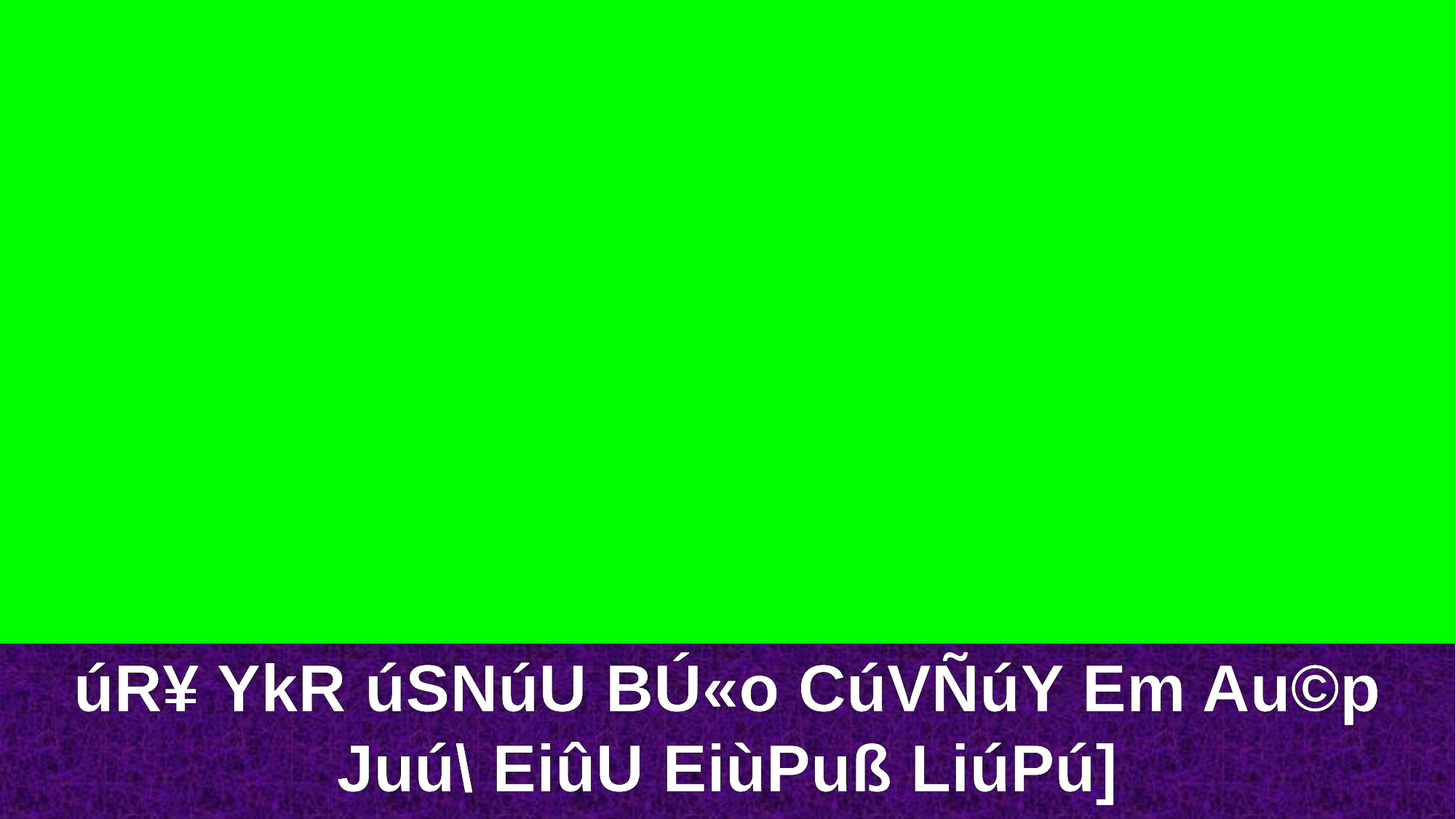

úR¥ YkR úSNúU BÚ«o CúVÑúY Em Au©p Juú\ EiûU EiùPuß LiúPú]